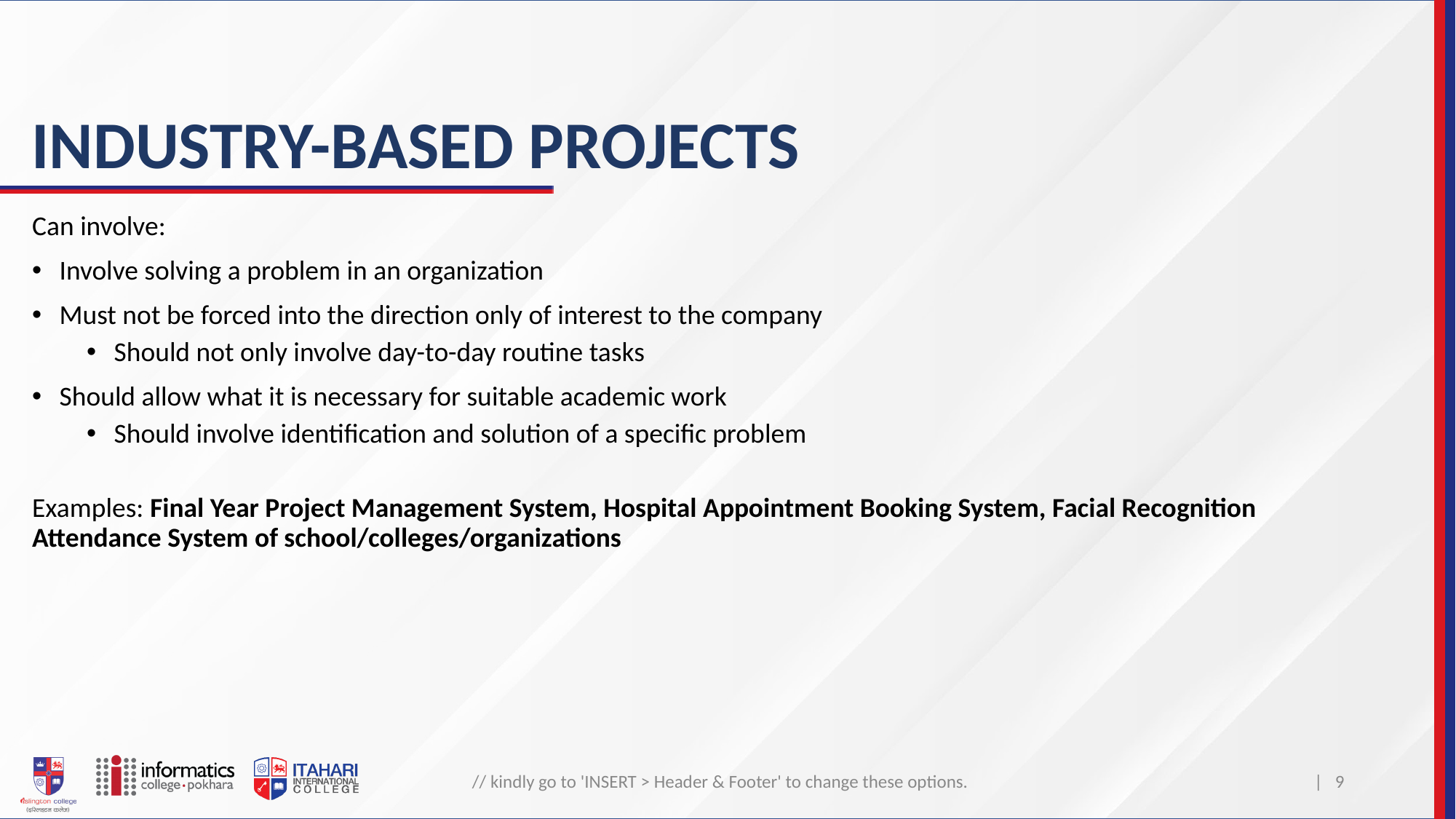

# INDUSTRY-BASED PROJECTS
Can involve:
Involve solving a problem in an organization
Must not be forced into the direction only of interest to the company
Should not only involve day-to-day routine tasks
Should allow what it is necessary for suitable academic work
Should involve identification and solution of a specific problem

Examples: Final Year Project Management System, Hospital Appointment Booking System, Facial Recognition Attendance System of school/colleges/organizations

// kindly go to 'INSERT > Header & Footer' to change these options.
|   9